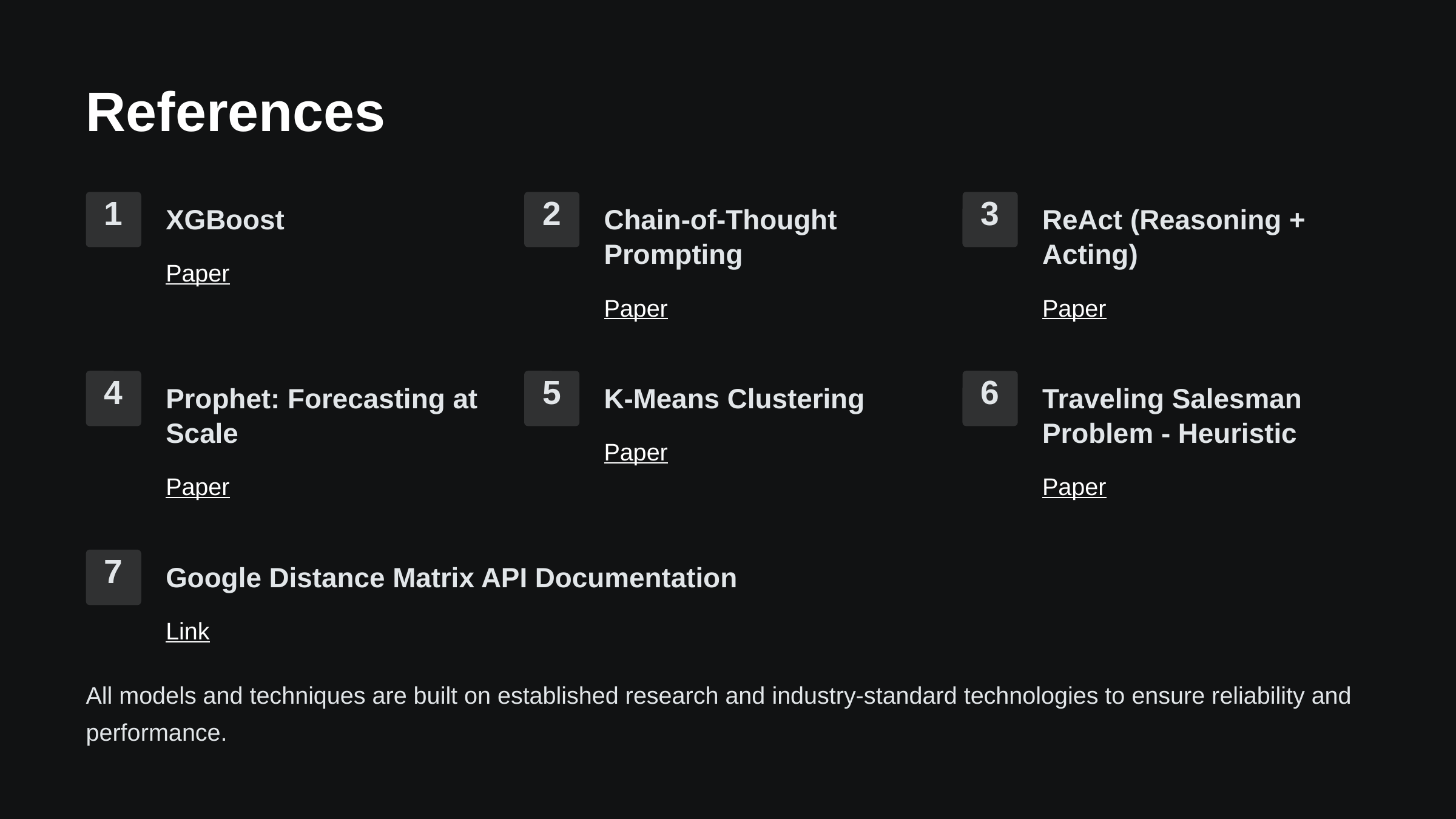

References

1
2
3
XGBoost
Chain-of-Thought Prompting
ReAct (Reasoning + Acting)
Paper
Paper
Paper

4
5
6
Prophet: Forecasting at Scale
K-Means Clustering
Traveling Salesman Problem - Heuristic
Paper
Paper
Paper

7
Google Distance Matrix API Documentation
Link
All models and techniques are built on established research and industry-standard technologies to ensure reliability and performance.